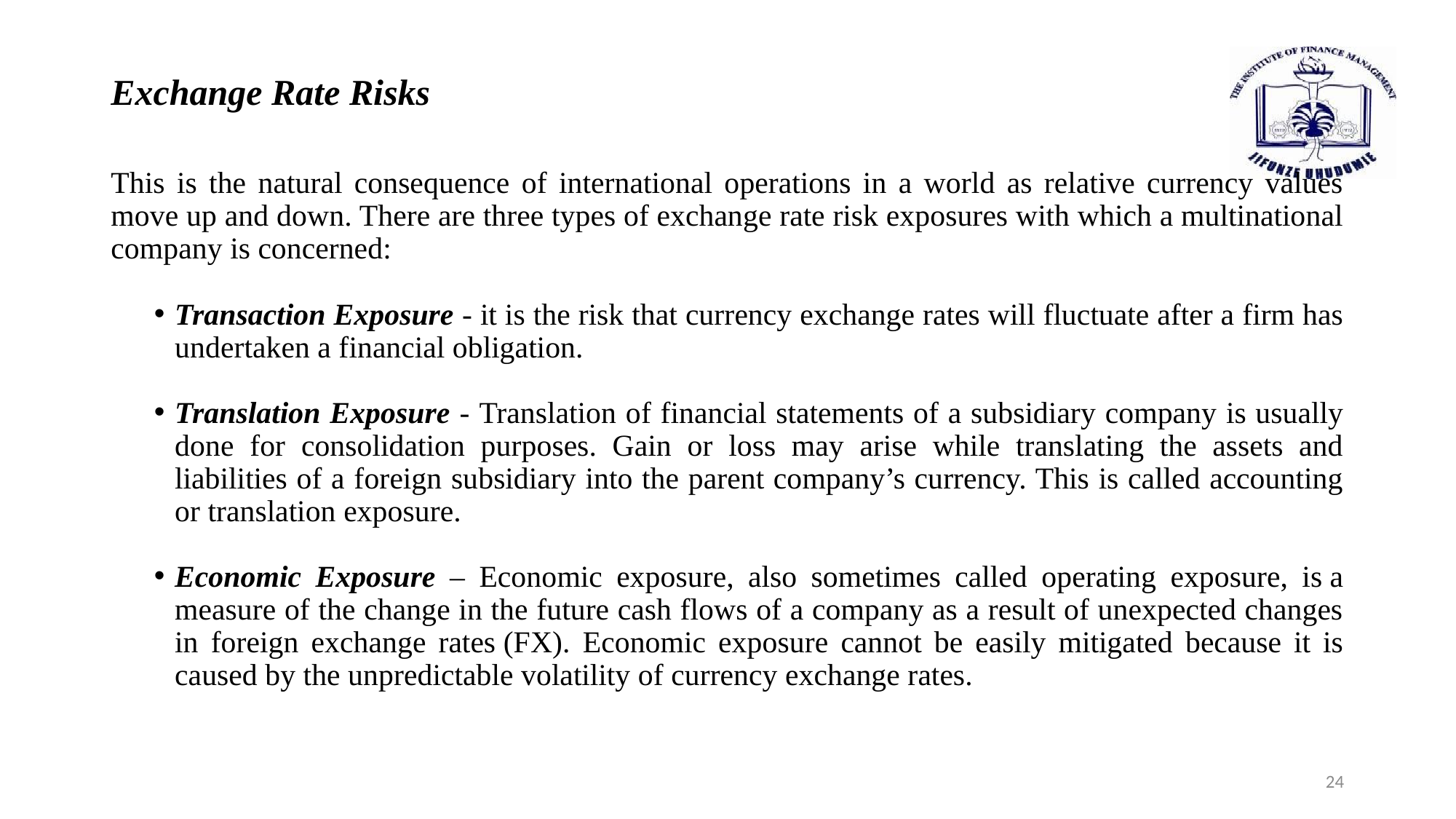

Exchange Rate Risks

This is the natural consequence of international operations in a world as relative currency values move up and down. There are three types of exchange rate risk exposures with which a multinational company is concerned:

Transaction Exposure - it is the risk that currency exchange rates will fluctuate after a firm has undertaken a financial obligation.

Translation Exposure - Translation of financial statements of a subsidiary company is usually done for consolidation purposes. Gain or loss may arise while translating the assets and liabilities of a foreign subsidiary into the parent company’s currency. This is called accounting or translation exposure.

Economic Exposure – Economic exposure, also sometimes called operating exposure, is a measure of the change in the future cash flows of a company as a result of unexpected changes in foreign exchange rates (FX). Economic exposure cannot be easily mitigated because it is caused by the unpredictable volatility of currency exchange rates.

24